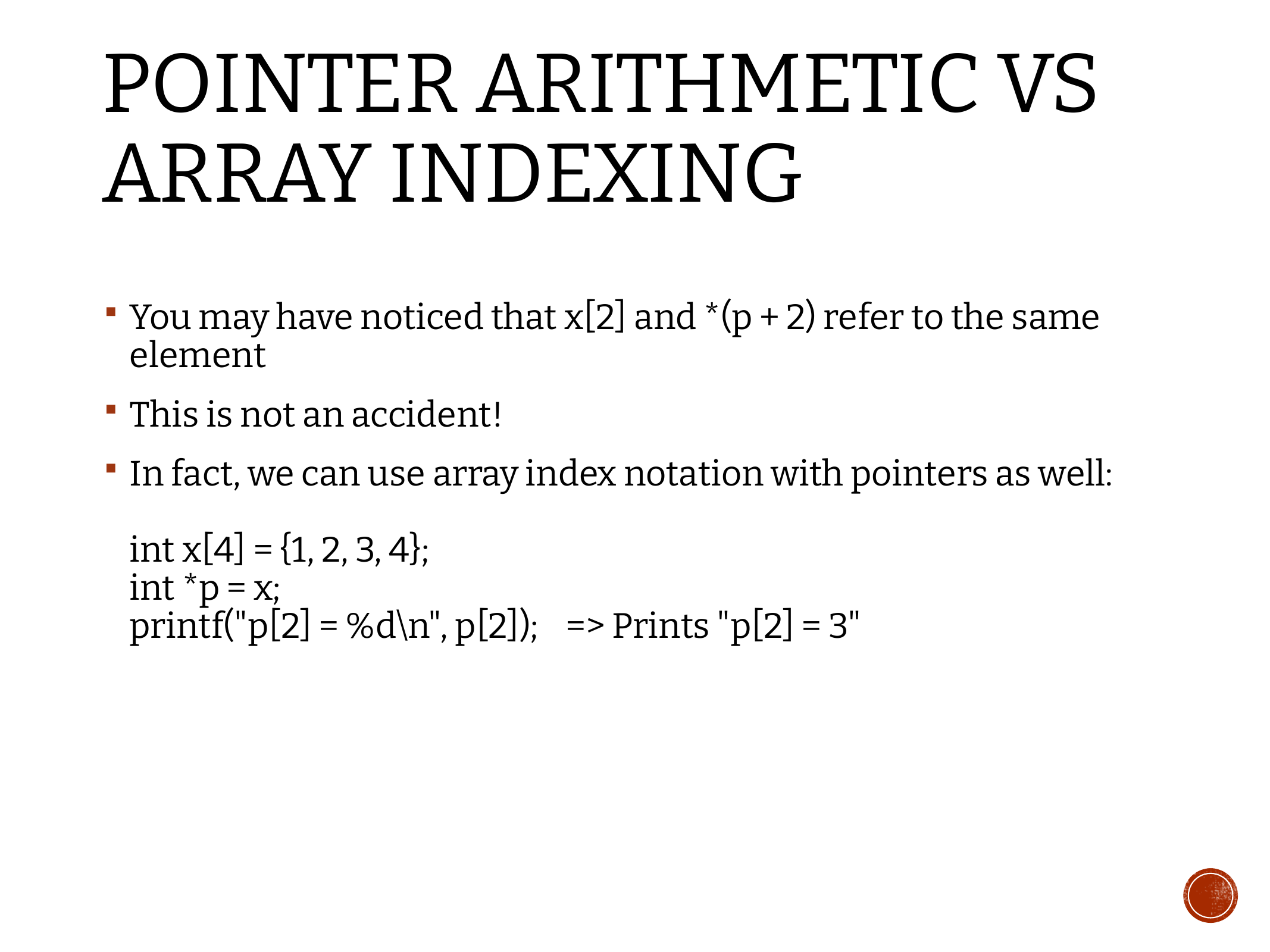

# Pointer Arithmetic vs Array Indexing
You may have noticed that x[2] and *(p + 2) refer to the same element
This is not an accident!
In fact, we can use array index notation with pointers as well:
int x[4] = {1, 2, 3, 4};
int *p = x;
printf("p[2] = %d\n", p[2]);    => Prints "p[2] = 3"